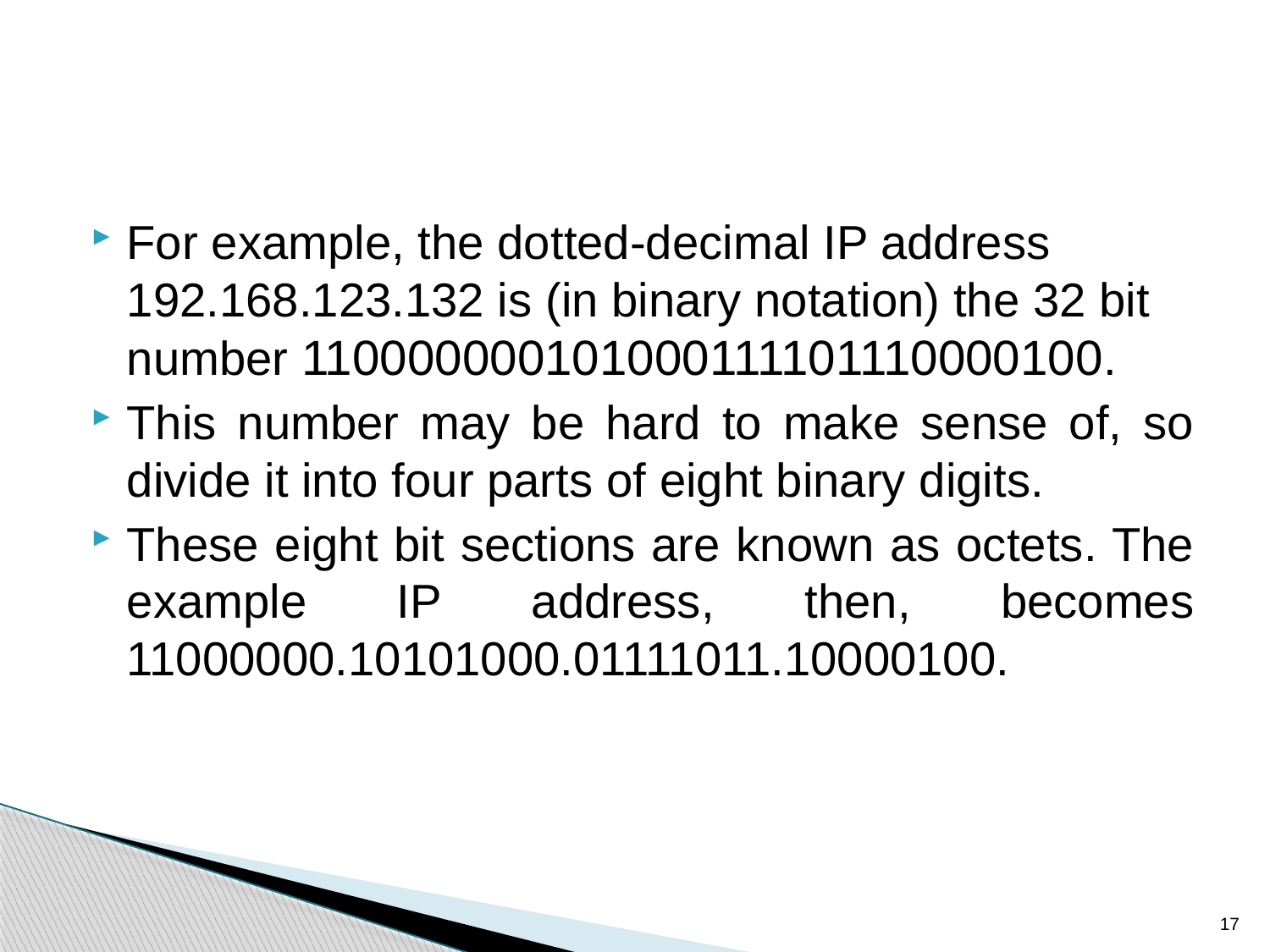

#
For example, the dotted-decimal IP address 192.168.123.132 is (in binary notation) the 32 bit number 110000000101000111101110000100.
This number may be hard to make sense of, so divide it into four parts of eight binary digits.
These eight bit sections are known as octets. The example IP address, then, becomes 11000000.10101000.01111011.10000100.
17